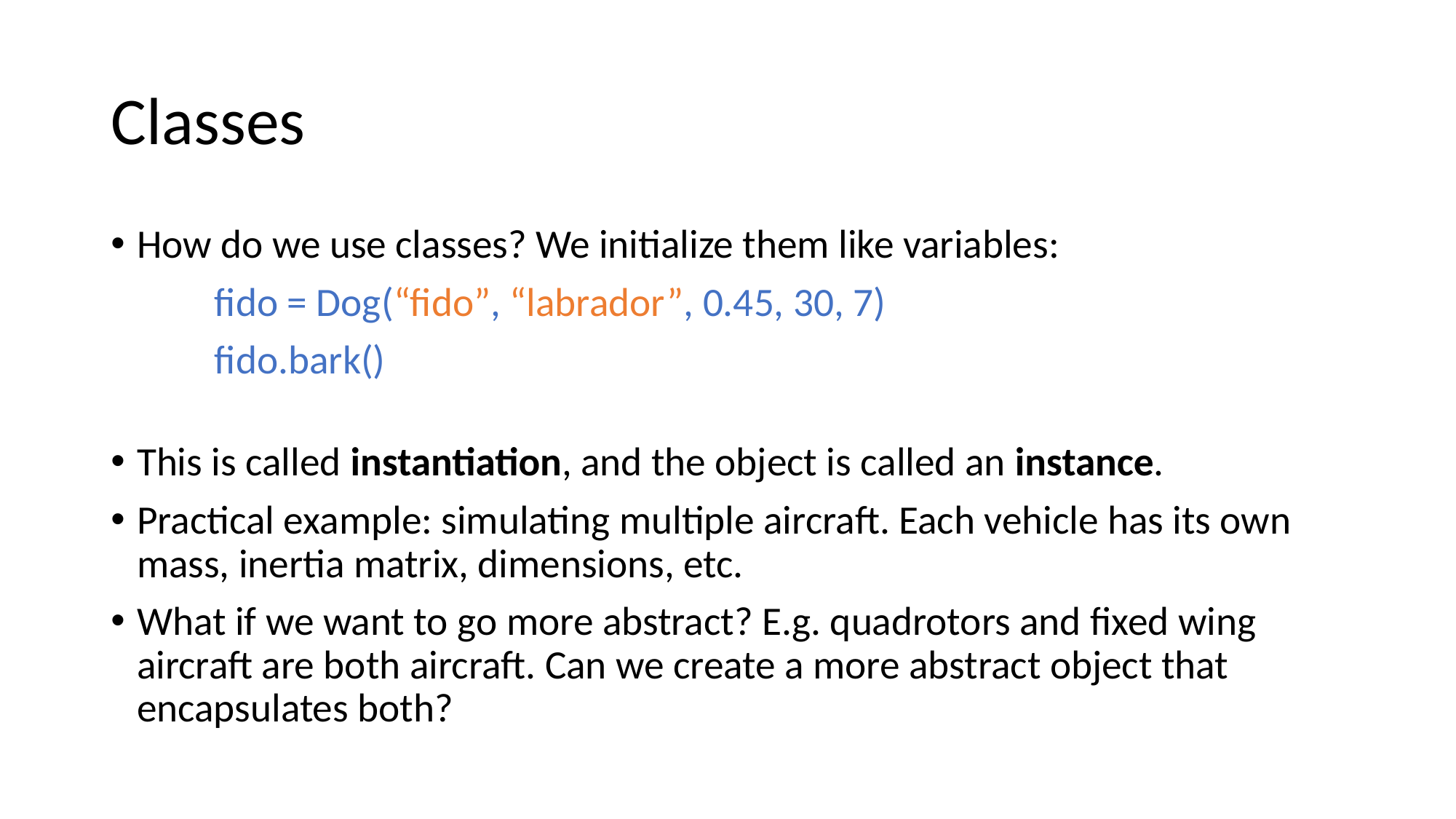

# Classes
How do we use classes? We initialize them like variables:
	fido = Dog(“fido”, “labrador”, 0.45, 30, 7)
	fido.bark()

This is called instantiation, and the object is called an instance.
Practical example: simulating multiple aircraft. Each vehicle has its own mass, inertia matrix, dimensions, etc.
What if we want to go more abstract? E.g. quadrotors and fixed wing aircraft are both aircraft. Can we create a more abstract object that encapsulates both?